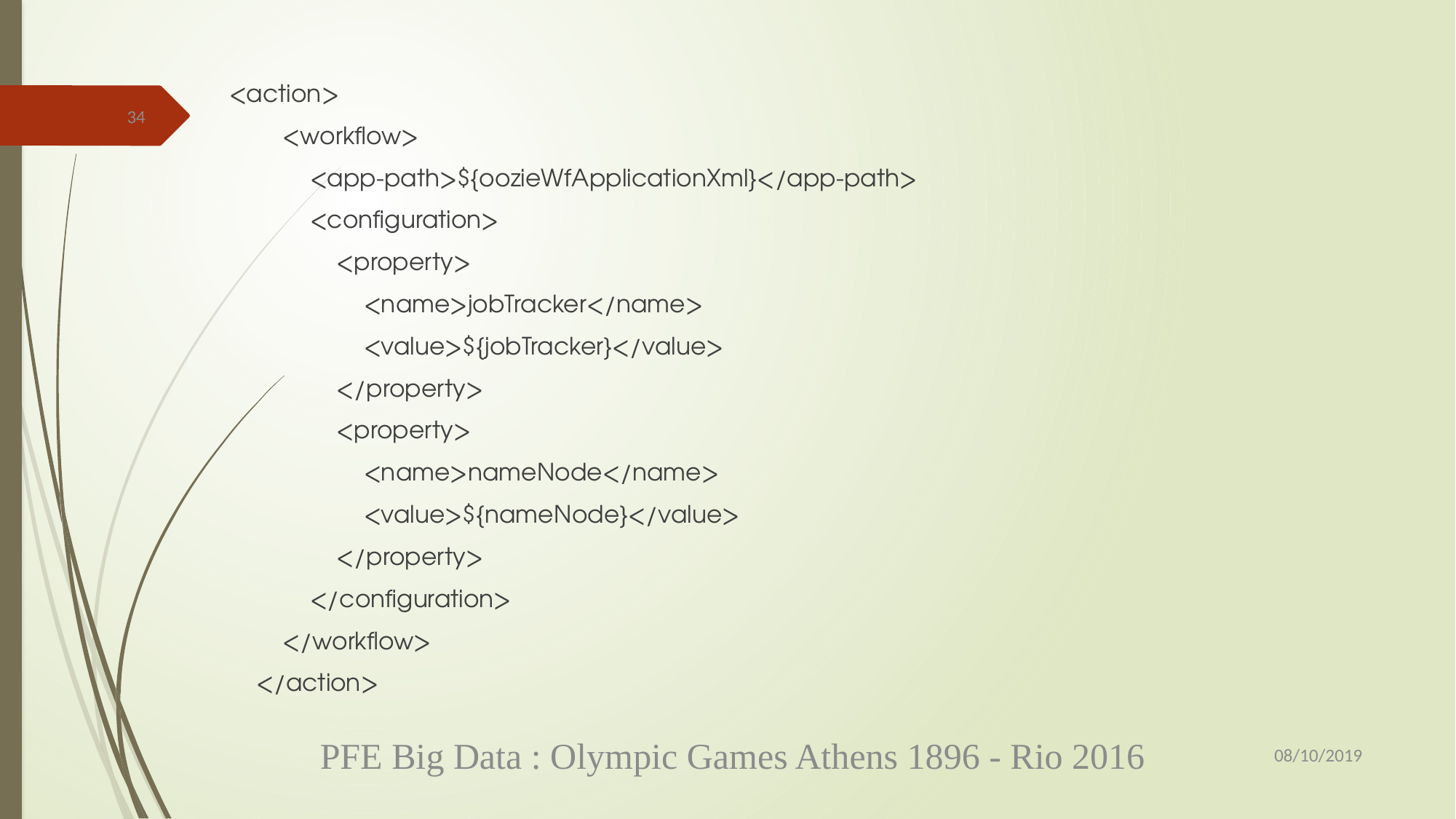

<action>
        <workflow>
            <app-path>${oozieWfApplicationXml}</app-path>
            <configuration>
                <property>
                    <name>jobTracker</name>
                    <value>${jobTracker}</value>
                </property>
                <property>
                    <name>nameNode</name>
                    <value>${nameNode}</value>
                </property>
            </configuration>
        </workflow>
    </action>
34
08/10/2019
PFE Big Data : Olympic Games Athens 1896 - Rio 2016